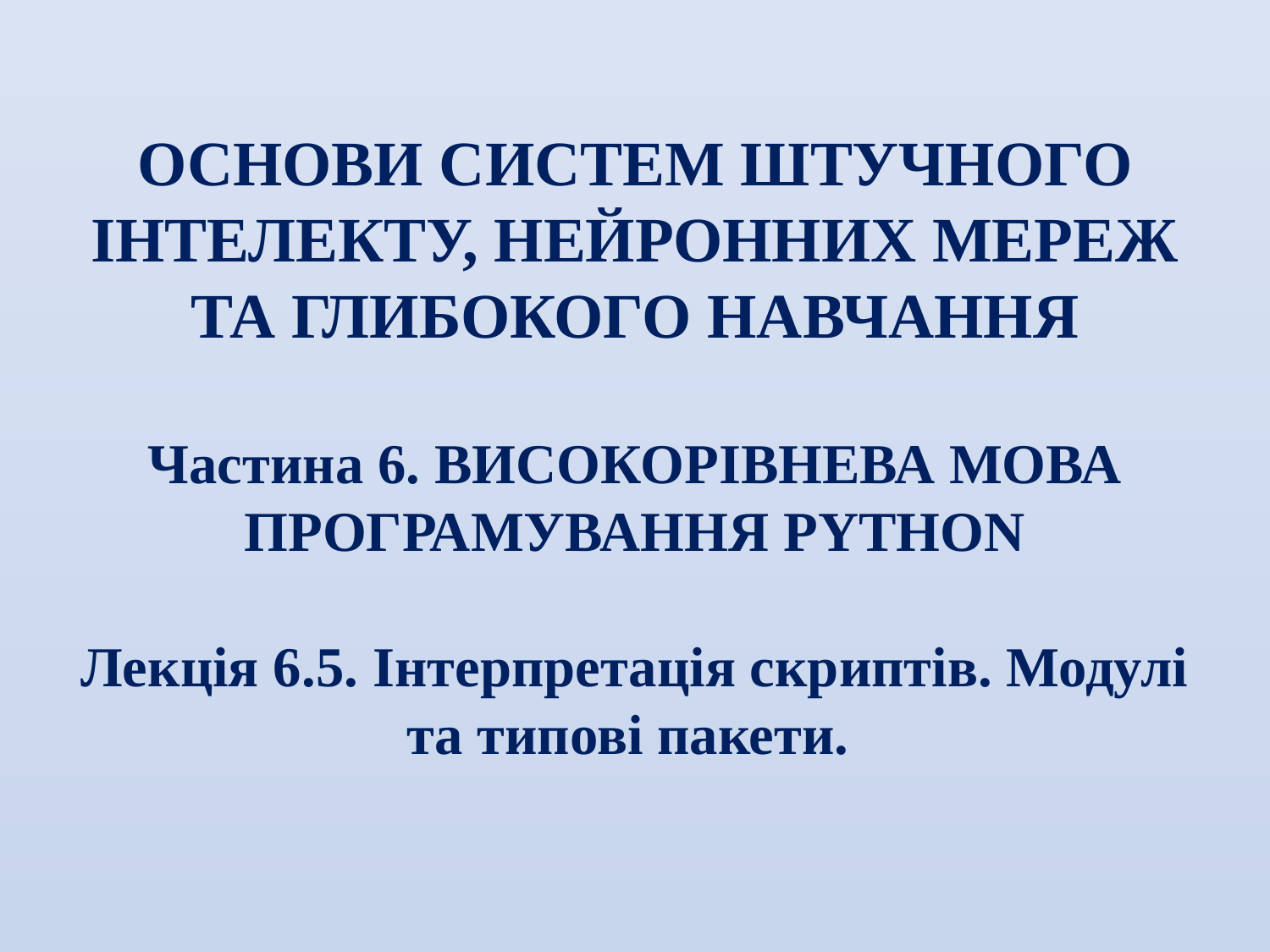

ОСНОВИ СИСТЕМ ШТУЧНОГО ІНТЕЛЕКТУ, НЕЙРОННИХ МЕРЕЖ ТА ГЛИБОКОГО НАВЧАННЯ

Частина 6. ВИСОКОРІВНЕВА МОВА ПРОГРАМУВАННЯ PYTHON

Лекція 6.5. Інтерпретація скриптів. Модулі та типові пакети.